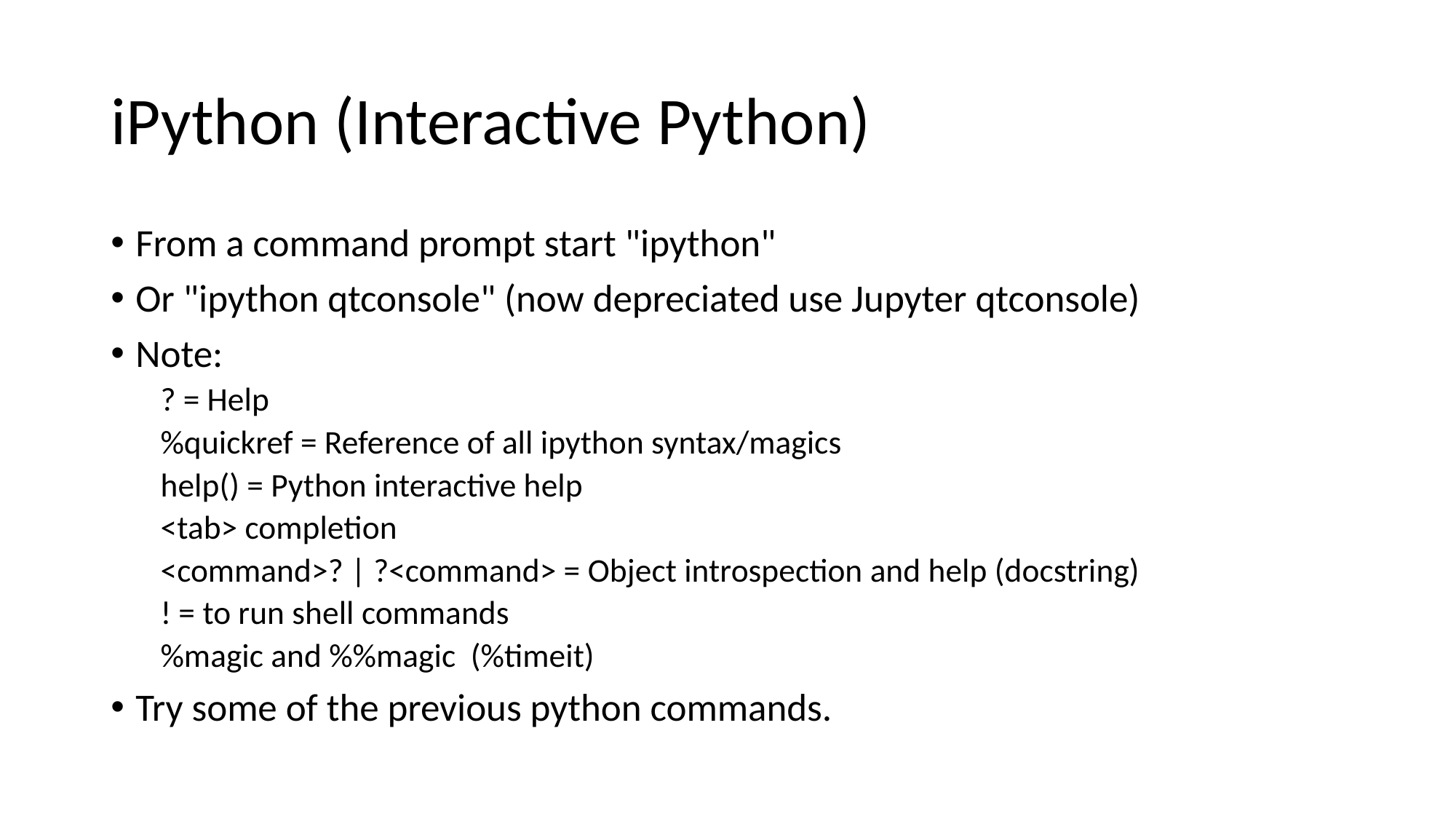

# iPython (Interactive Python)
From a command prompt start "ipython"
Or "ipython qtconsole" (now depreciated use Jupyter qtconsole)
Note:
? = Help
%quickref = Reference of all ipython syntax/magics
help() = Python interactive help
<tab> completion
<command>? | ?<command> = Object introspection and help (docstring)
! = to run shell commands
%magic and %%magic  (%timeit)
Try some of the previous python commands.